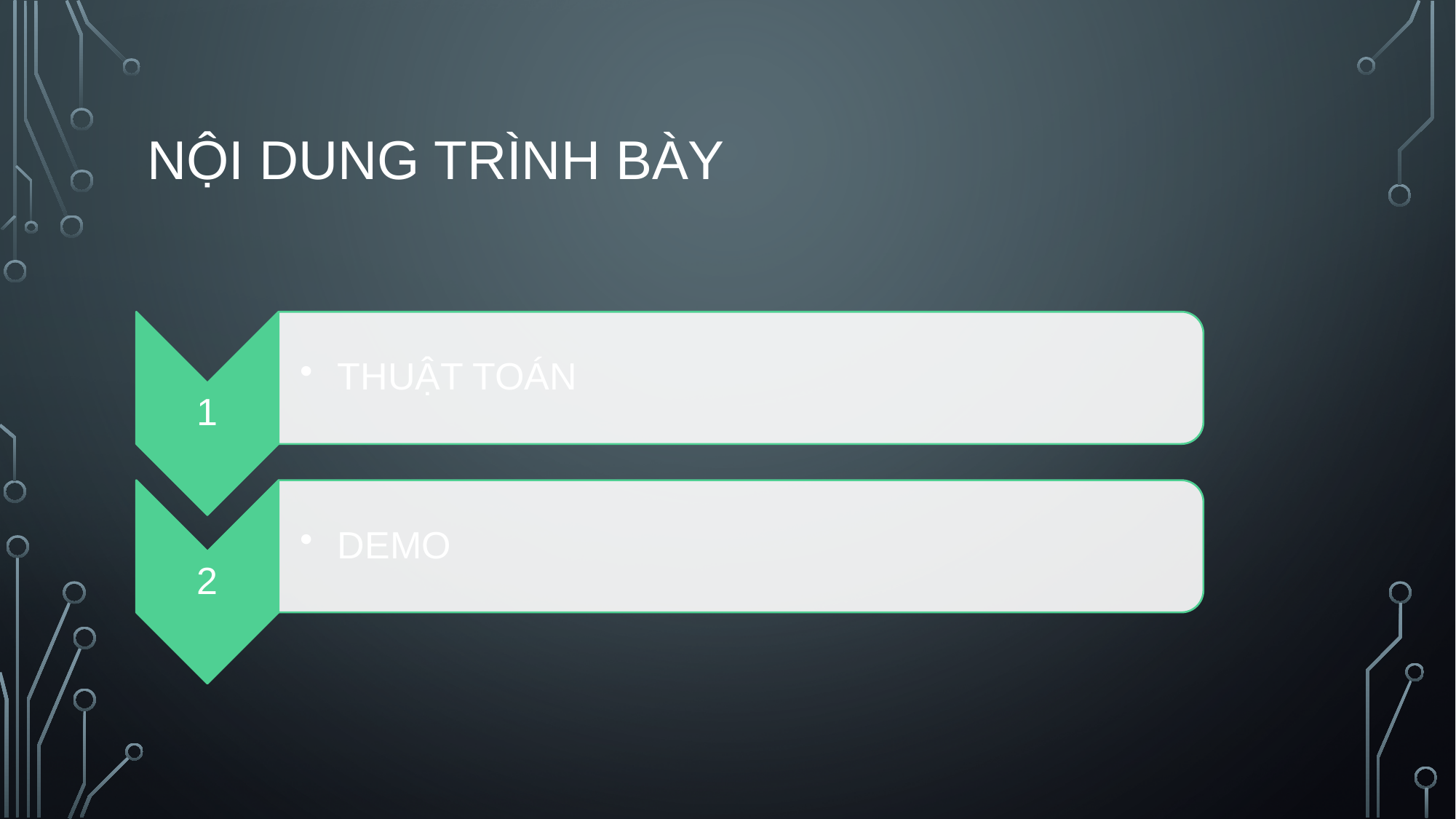

# NộI dung trình bày
1
 THUẬT TOÁN
2
 DEMO